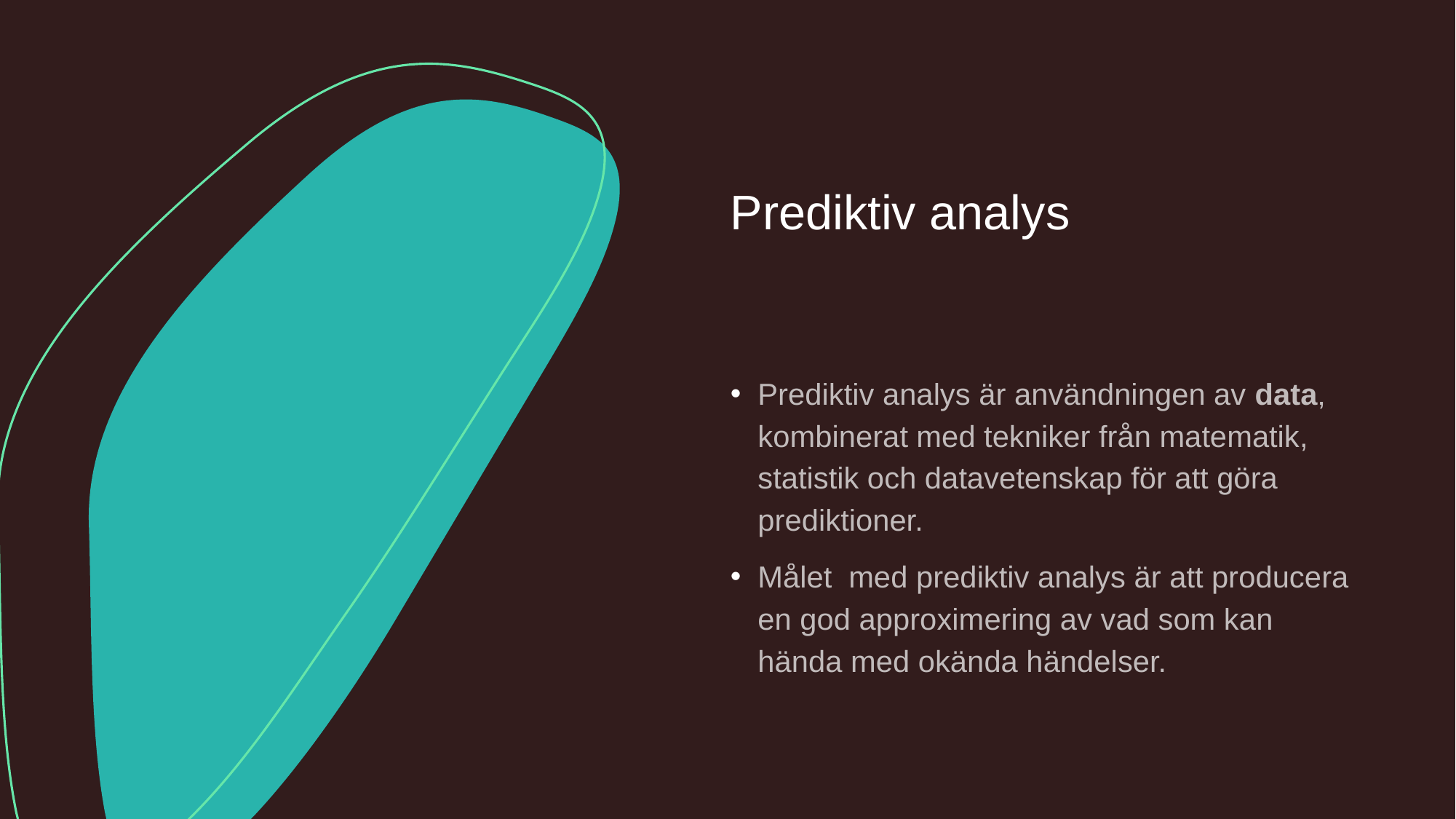

# Prediktiv analys
Prediktiv analys är användningen av data, kombinerat med tekniker från matematik, statistik och datavetenskap för att göra prediktioner.
Målet  med prediktiv analys är att producera en god approximering av vad som kan hända med okända händelser.